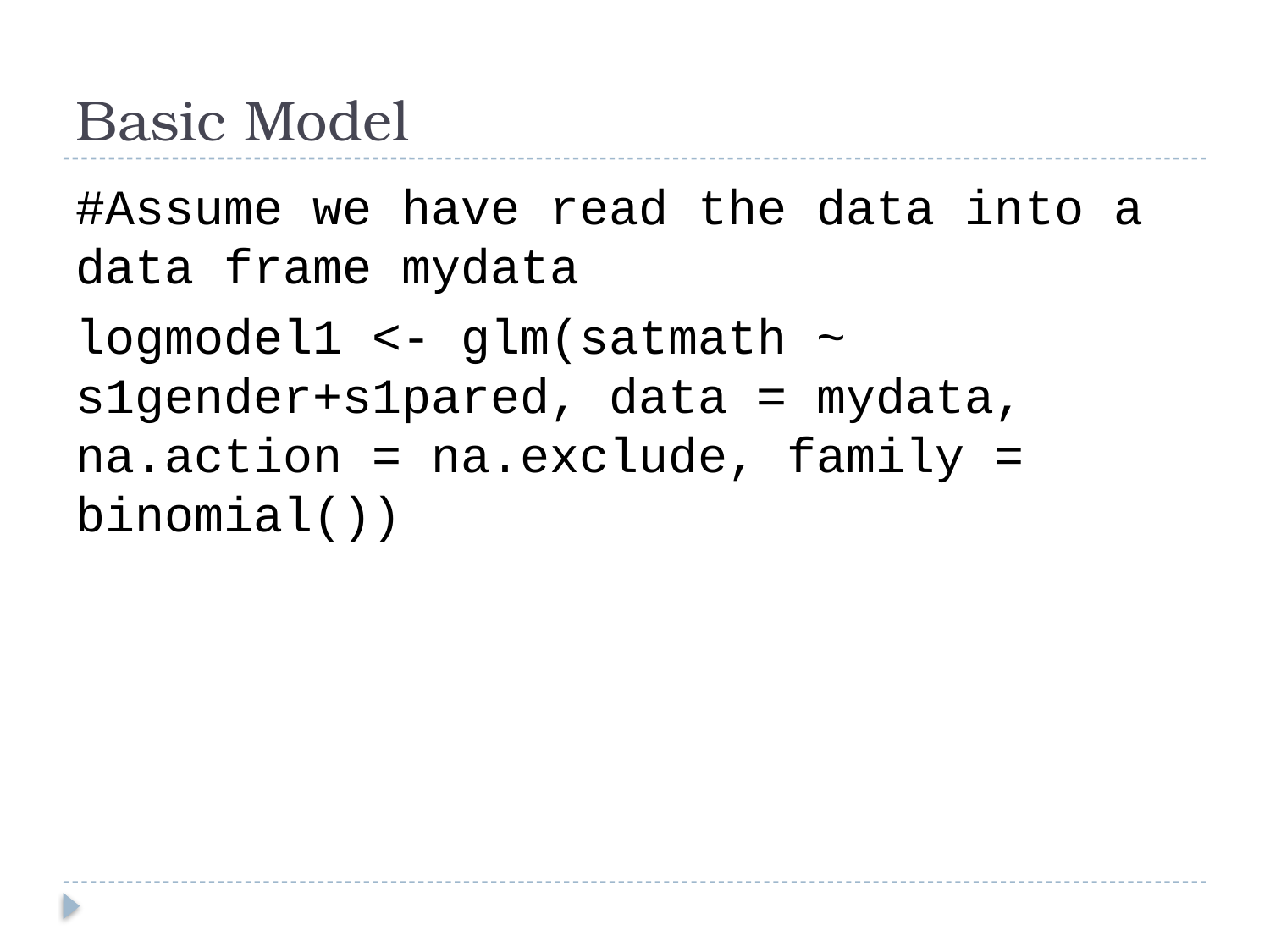

# Basic Model
#Assume we have read the data into a data frame mydata
logmodel1 <- glm(satmath ~ s1gender+s1pared, data = mydata, na.action = na.exclude, family = binomial())